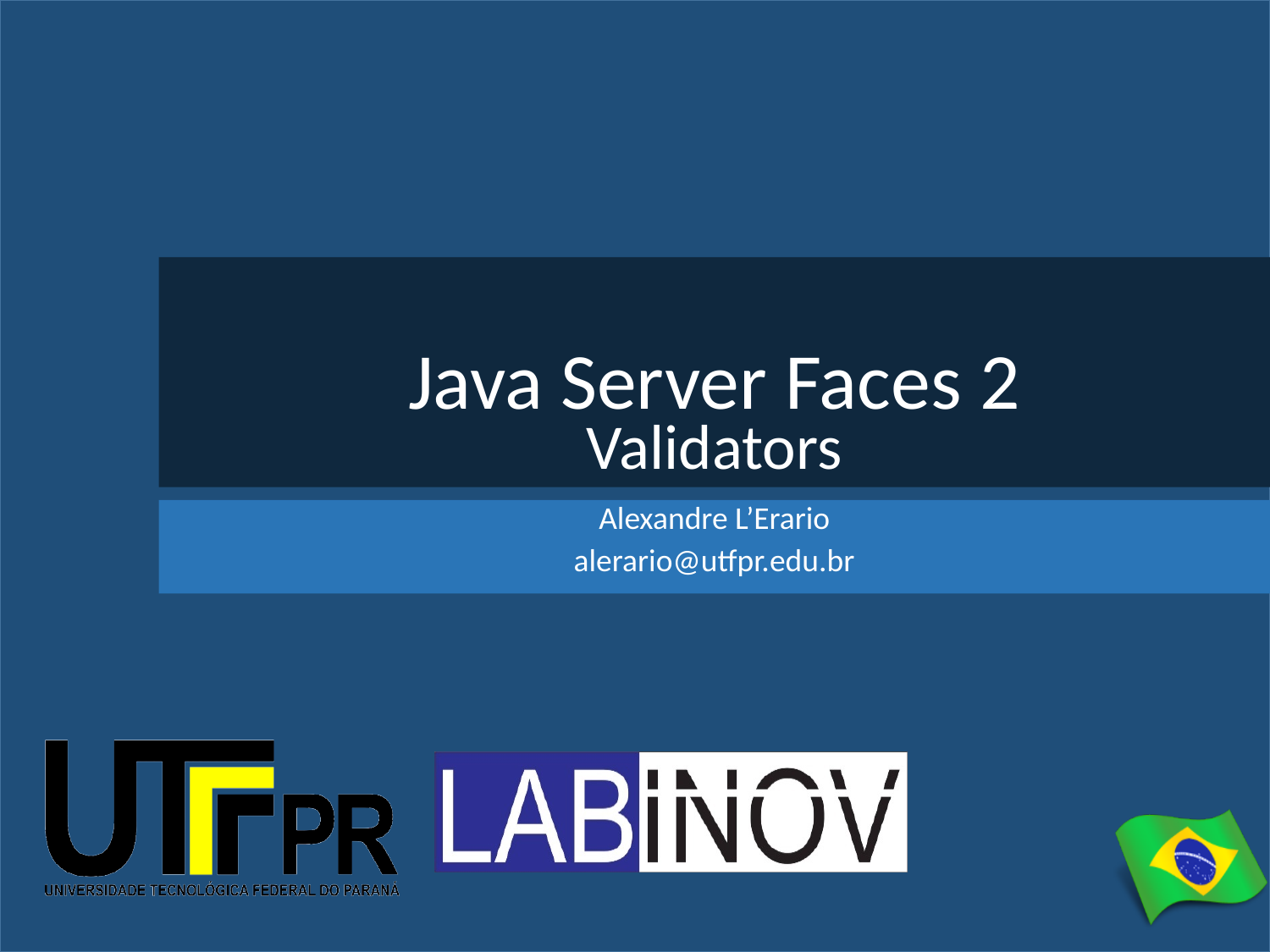

# Java Server Faces 2 Validators
Alexandre L’Erario
alerario@utfpr.edu.br